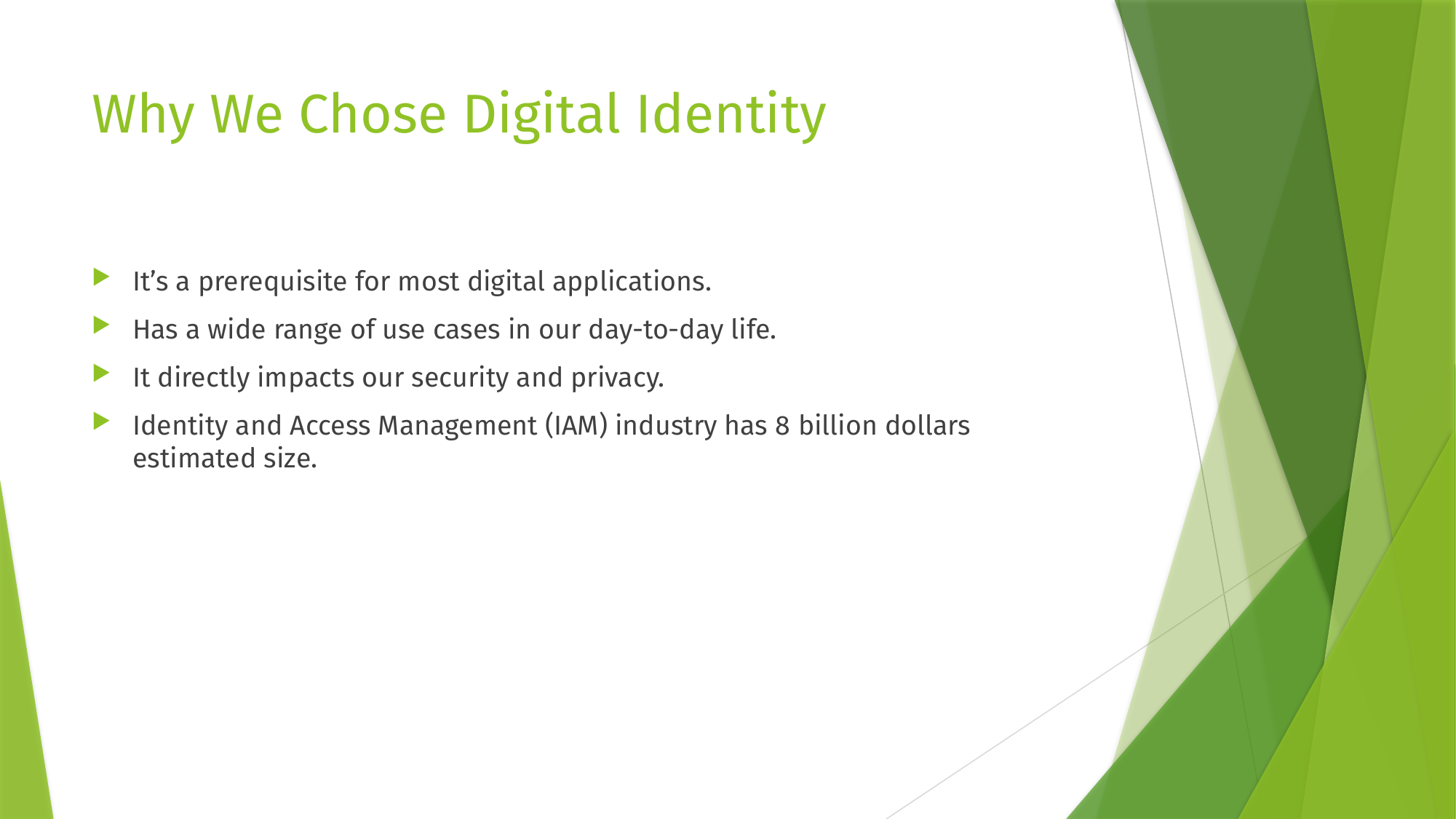

# Why We Chose Digital Identity
It’s a prerequisite for most digital applications.
Has a wide range of use cases in our day-to-day life.
It directly impacts our security and privacy.
Identity and Access Management (IAM) industry has 8 billion dollars estimated size.